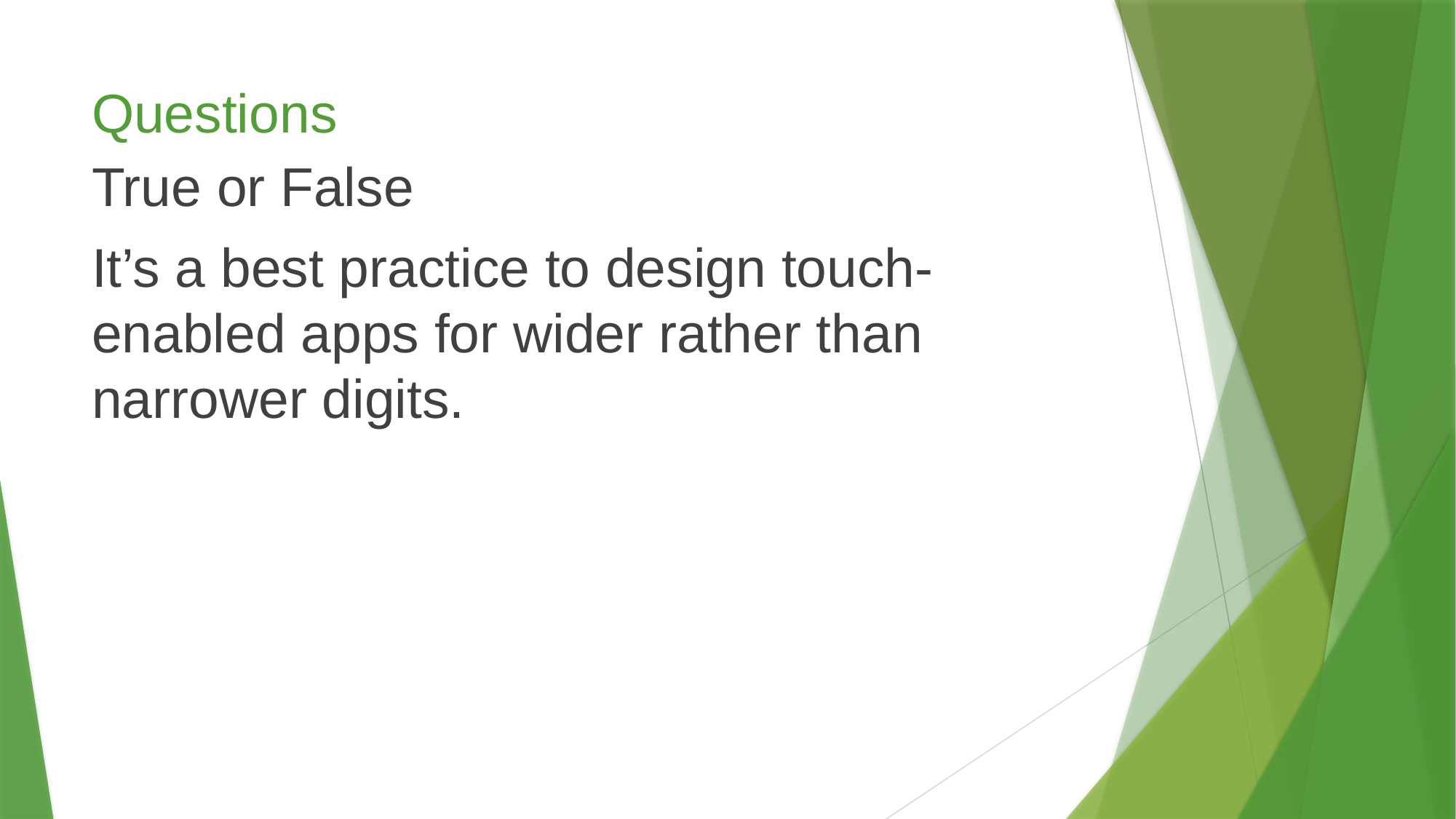

# Questions
True or False
It’s a best practice to design touch-enabled apps for wider rather than narrower digits.